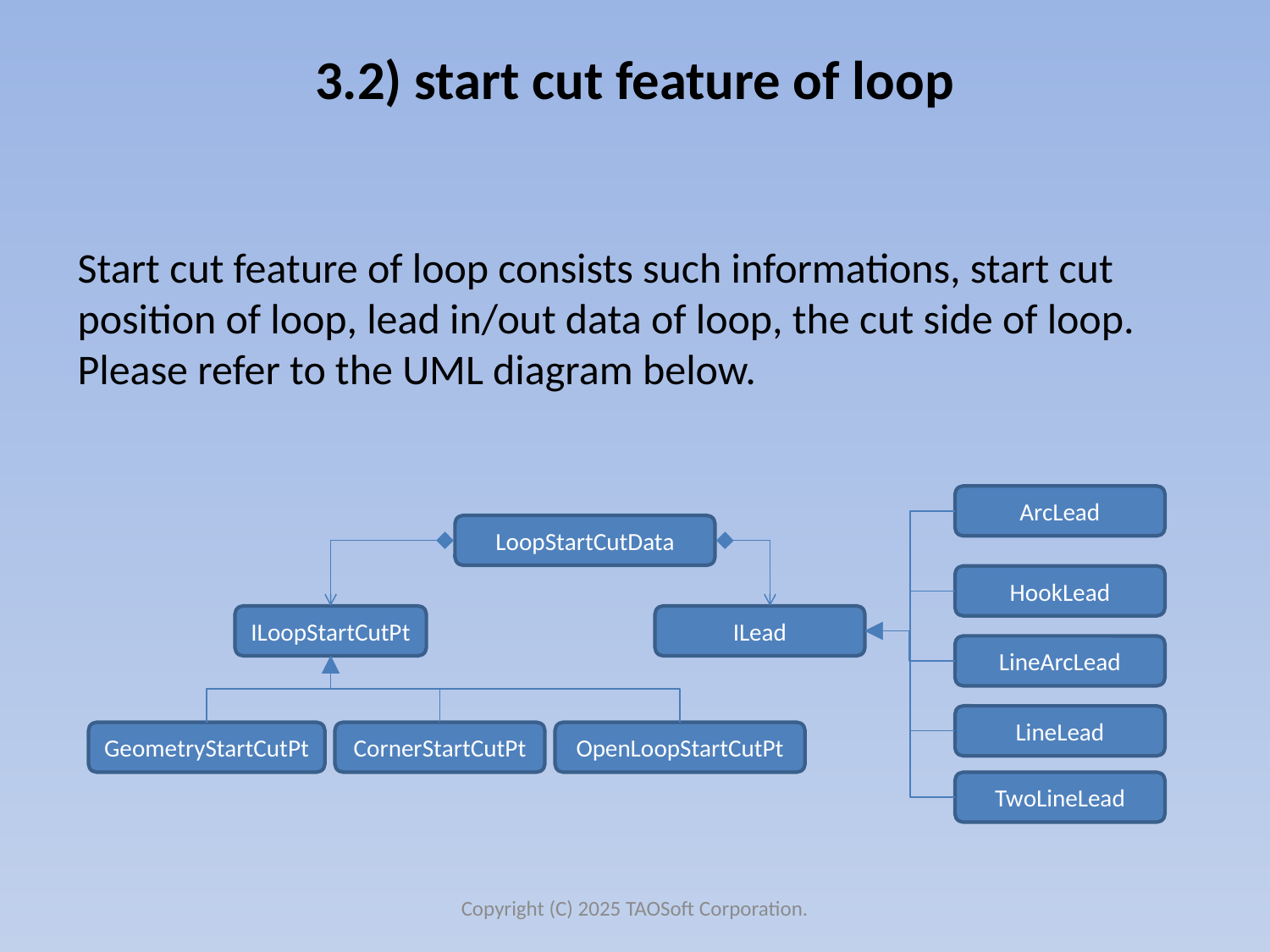

# 3.2) start cut feature of loop
Start cut feature of loop consists such informations, start cut position of loop, lead in/out data of loop, the cut side of loop. Please refer to the UML diagram below.

ArcLead
LoopStartCutData
HookLead
ILoopStartCutPt
ILead
LineArcLead
LineLead
GeometryStartCutPt
CornerStartCutPt
OpenLoopStartCutPt
TwoLineLead
Copyright (C) 2025 TAOSoft Corporation.
15